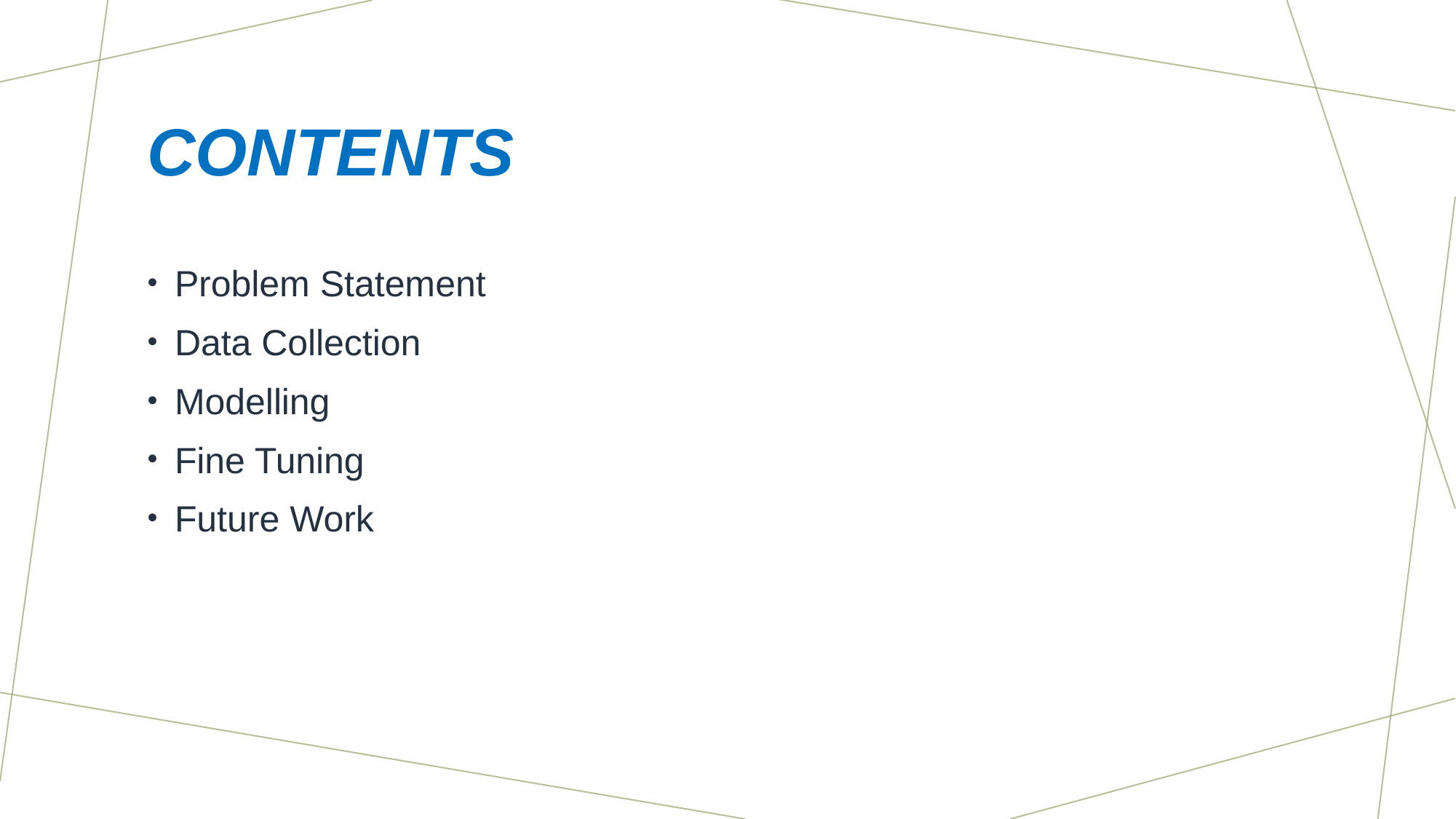

# Contents
Problem Statement
Data Collection
Modelling
Fine Tuning
Future Work